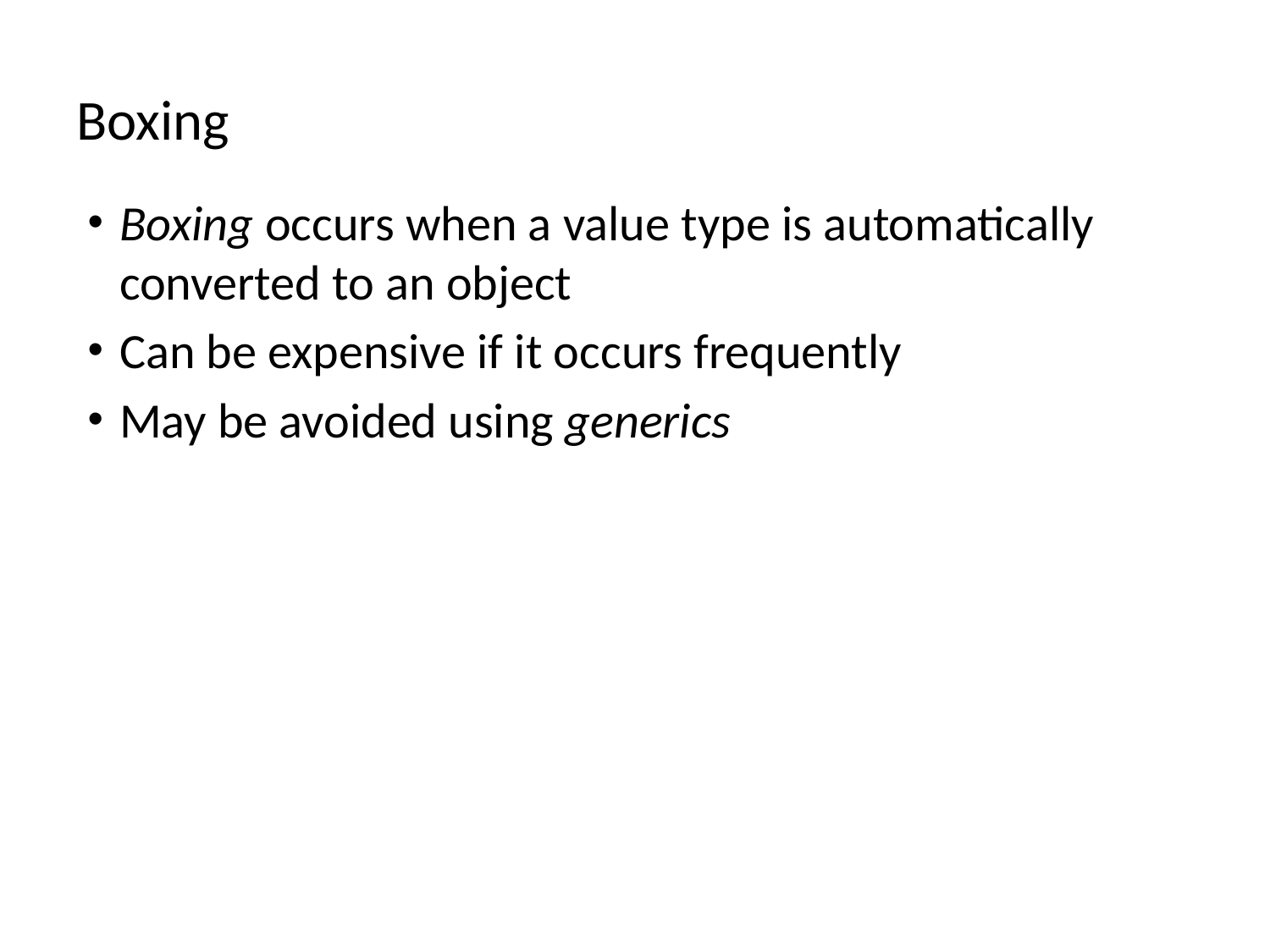

# Boxing
Boxing occurs when a value type is automatically converted to an object
Can be expensive if it occurs frequently
May be avoided using generics